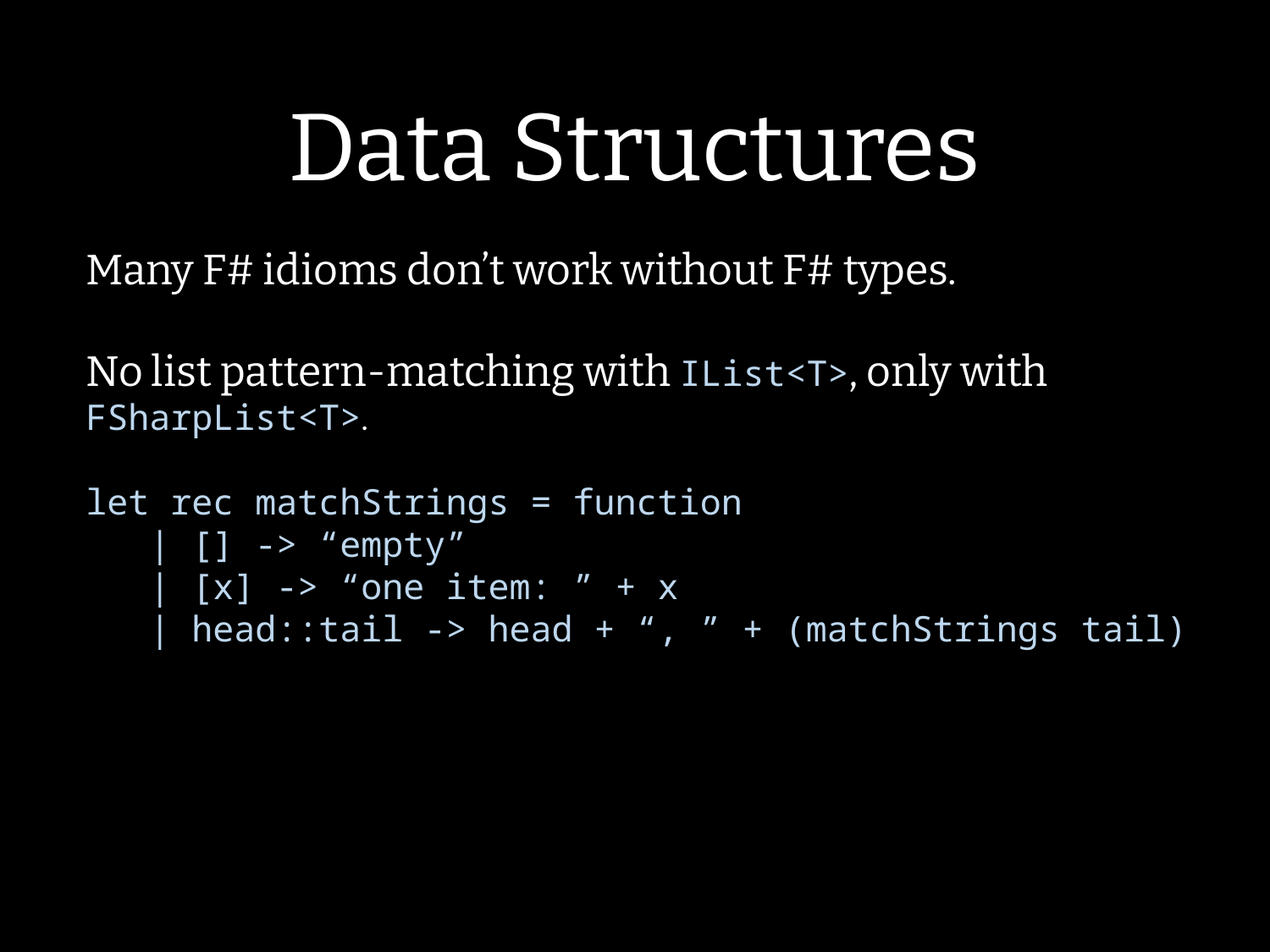

# Data Structures
Many F# idioms don’t work without F# types.

No list pattern-matching with IList<T>, only with FSharpList<T>.

let rec matchStrings = function
| [] -> “empty”
| [x] -> “one item: ” + x
| head::tail -> head + “, ” + (matchStrings tail)